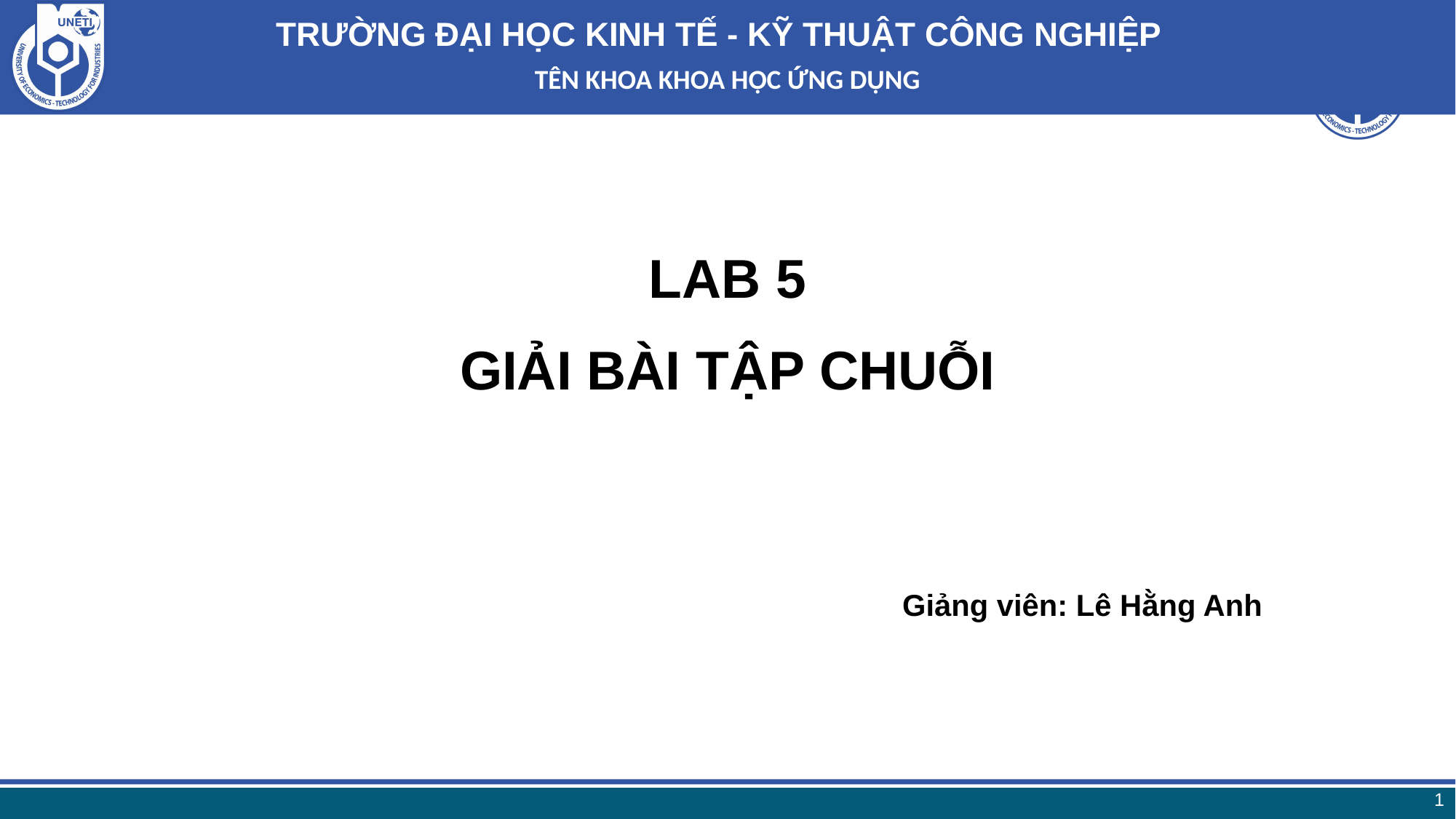

TÊN KHOA KHOA HỌC ỨNG DỤNG
# LAB 5 GIẢI BÀI TẬP CHUỖI
Giảng viên: Lê Hằng Anh
1